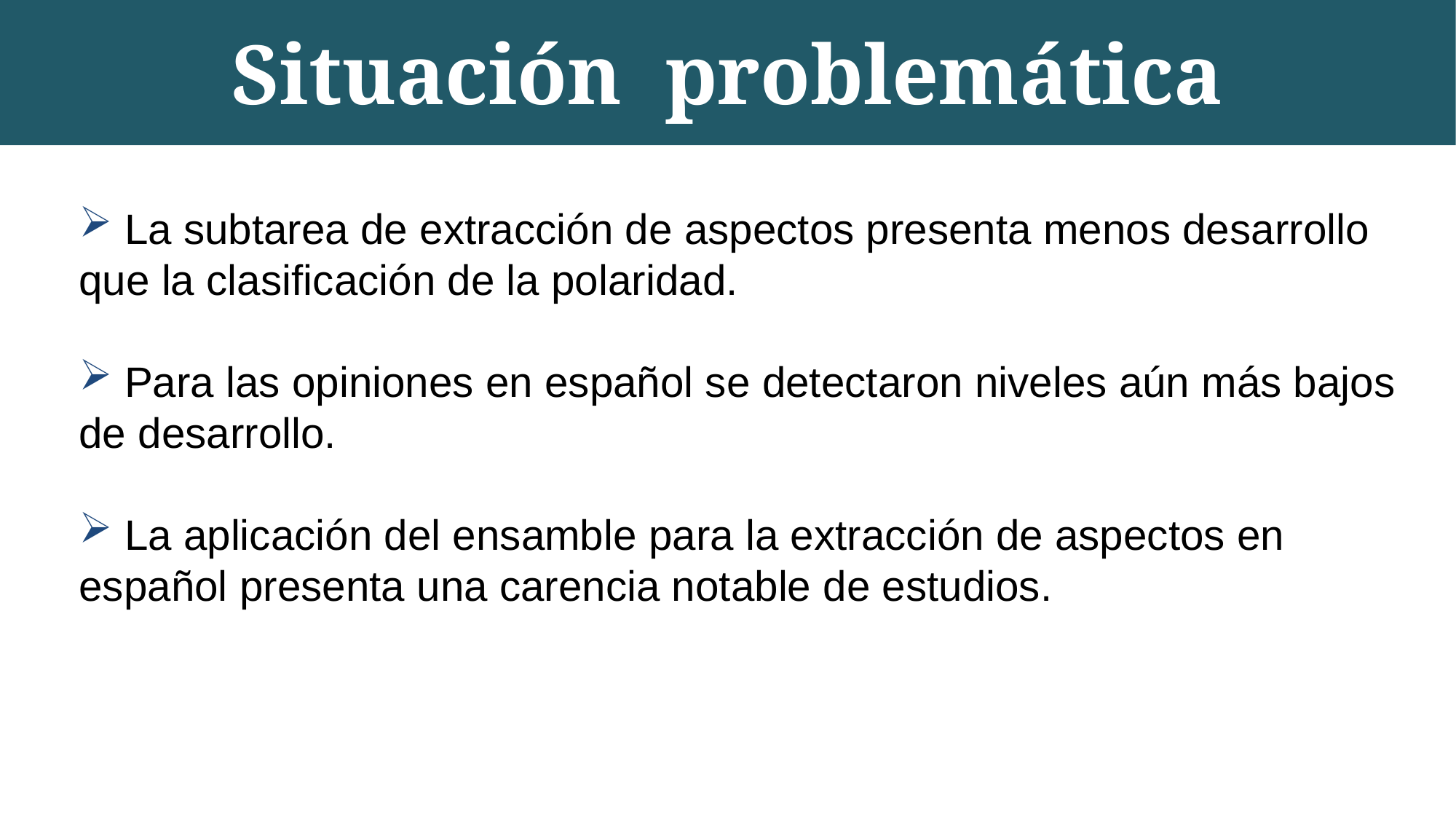

Situación  problemática
 La subtarea de extracción de aspectos presenta menos desarrollo que la clasificación de la polaridad.

 Para las opiniones en español se detectaron niveles aún más bajos de desarrollo.

 La aplicación del ensamble para la extracción de aspectos en español presenta una carencia notable de estudios.